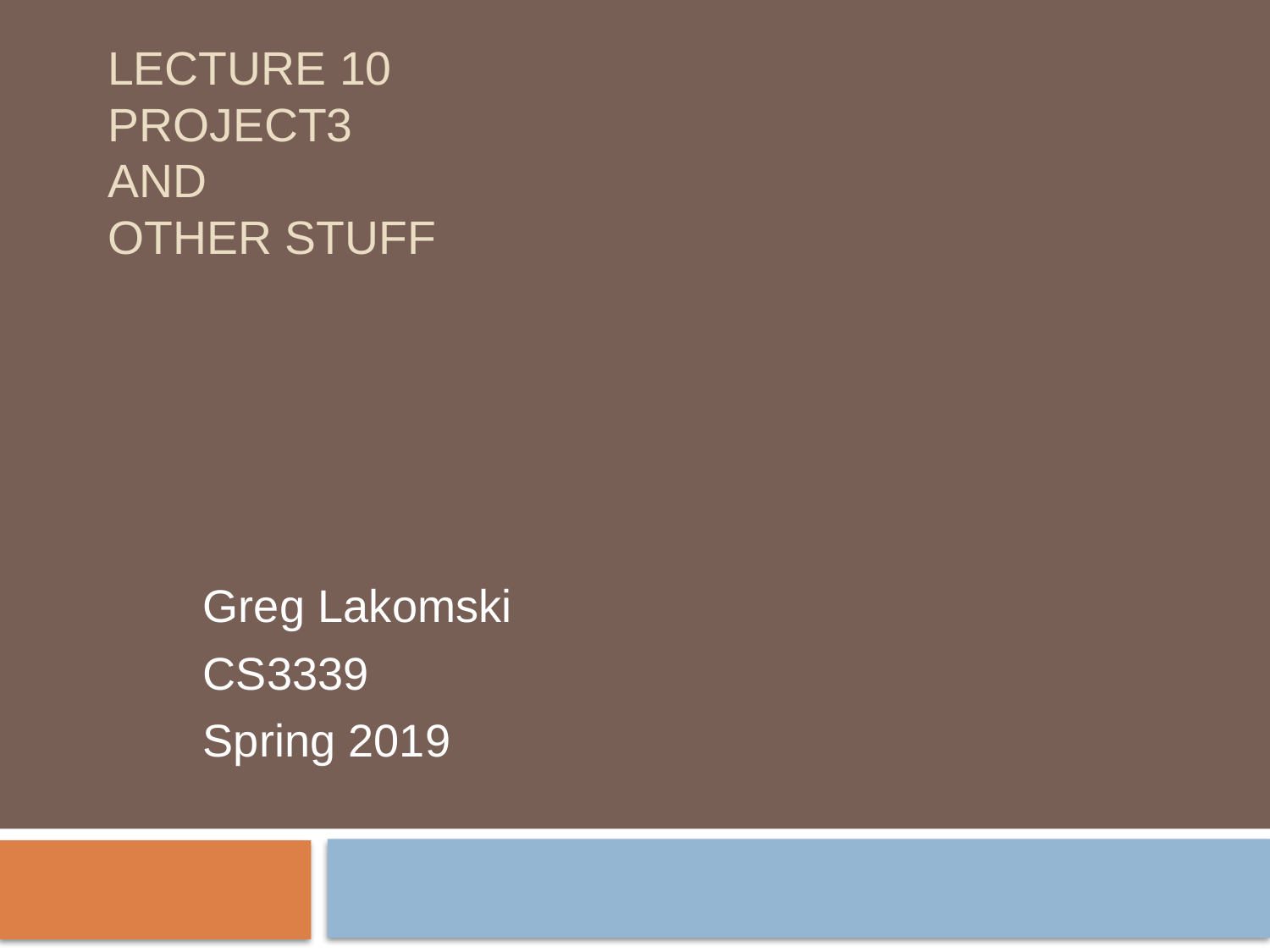

# Lecture 10 Project3 and Other Stuff
Greg Lakomski
CS3339
Spring 2019